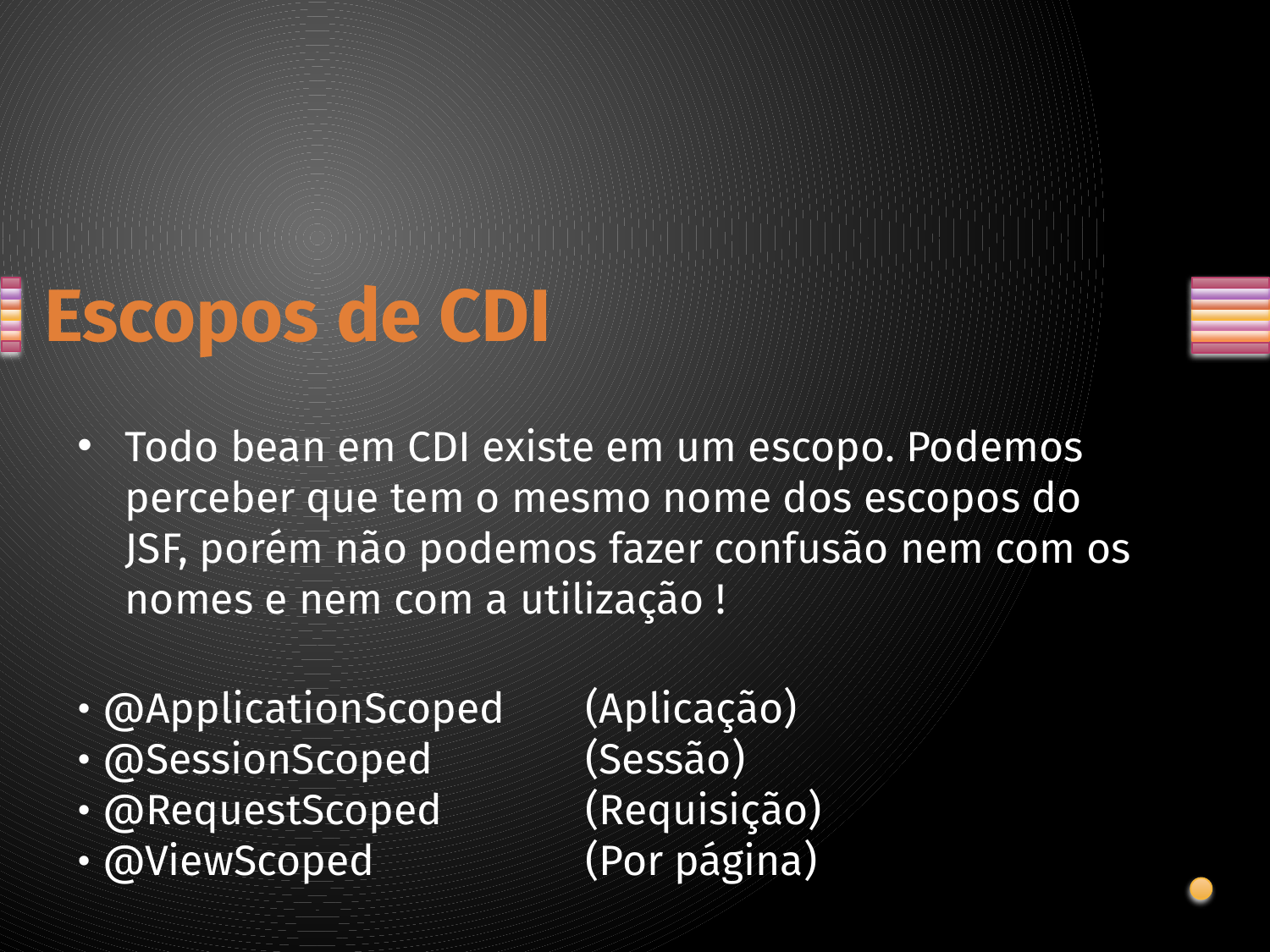

# Escopos de CDI
Todo bean em CDI existe em um escopo. Podemos perceber que tem o mesmo nome dos escopos do JSF, porém não podemos fazer confusão nem com os nomes e nem com a utilização !

• @ApplicationScoped 	(Aplicação)
• @SessionScoped 		(Sessão)
• @RequestScoped		(Requisição)
• @ViewScoped		(Por página)